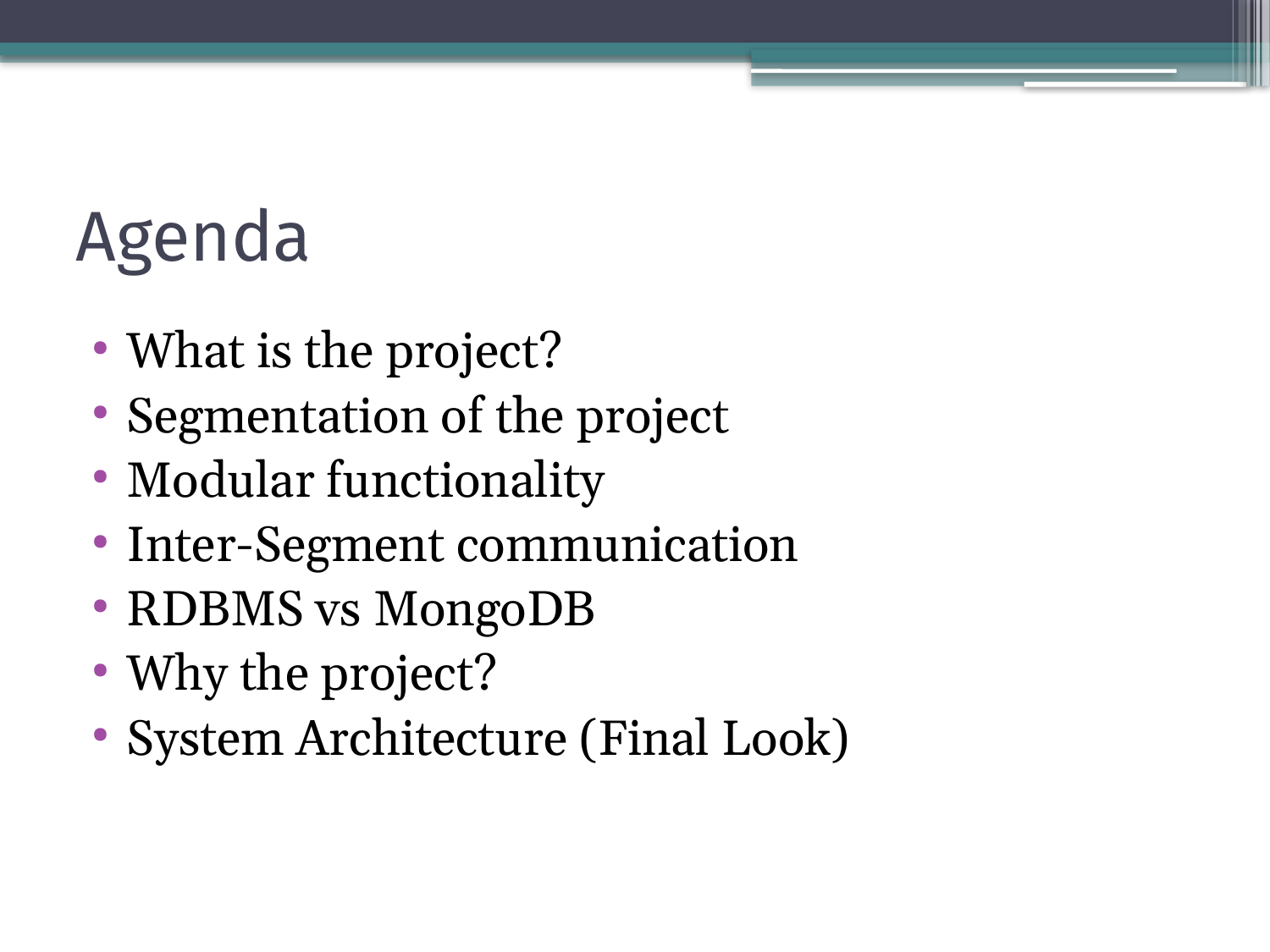

# Agenda
What is the project?
Segmentation of the project
Modular functionality
Inter-Segment communication
RDBMS vs MongoDB
Why the project?
System Architecture (Final Look)